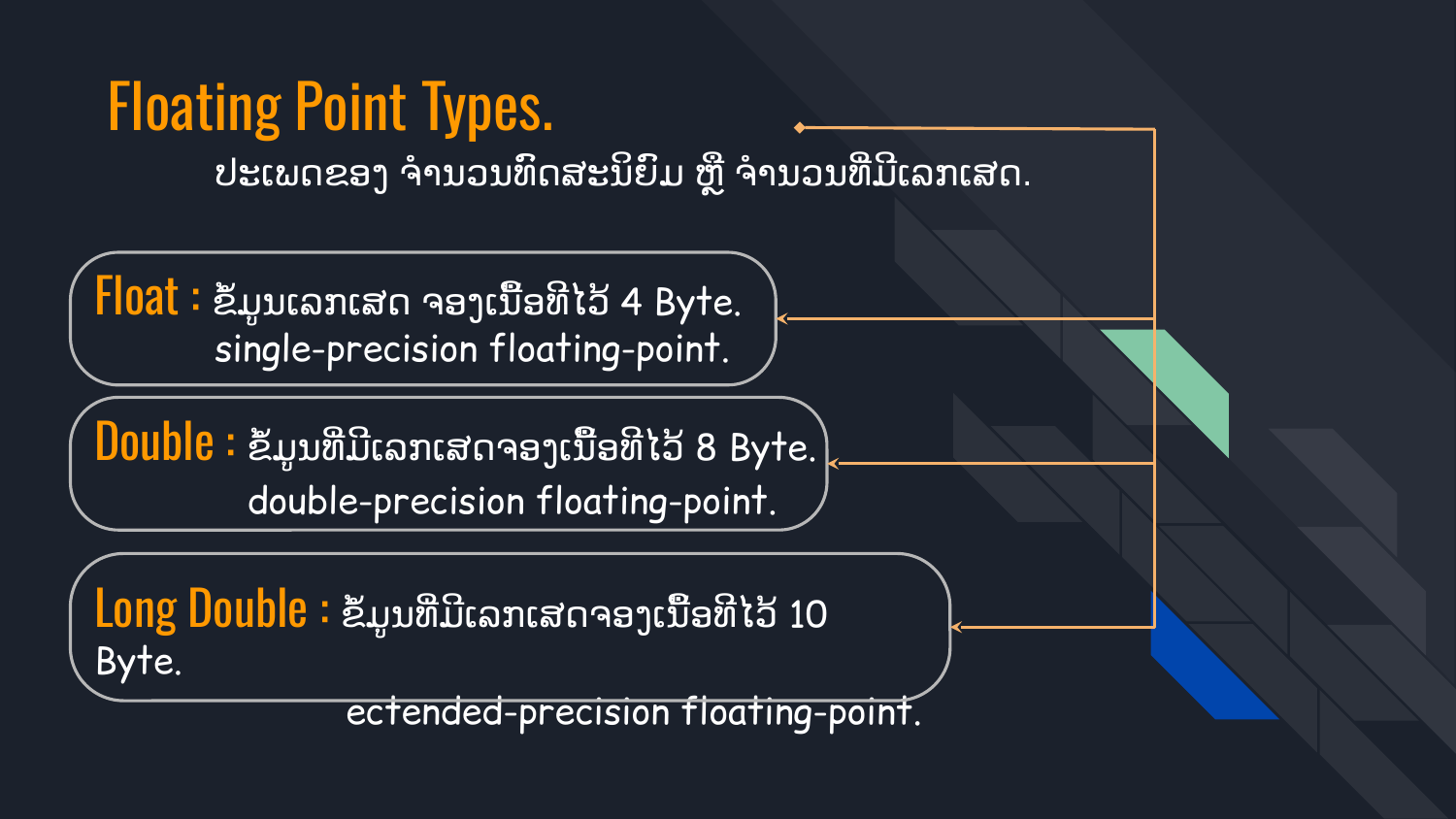

# Floating Point Types.
ປະເພດຂອງ ຈຳນວນທົດສະນິຍົມ ຫຼື ຈຳນວນທີ່ມີເລກເສດ.

Float : ຂໍ້ມູນເລກເສດ ຈອງເນື້ອທີໄວ້ 4 Byte.
           single-precision floating-point.

Double : ຂໍ້ມູນທີ່ມີເລກເສດຈອງເນື້ອທີໄວ້ 8 Byte.
              double-precision floating-point.

Long Double : ຂໍ້ມູນທີ່ມີເລກເສດຈອງເນື້ອທີໄວ້ 10 Byte.
                       ectended-precision floating-point.